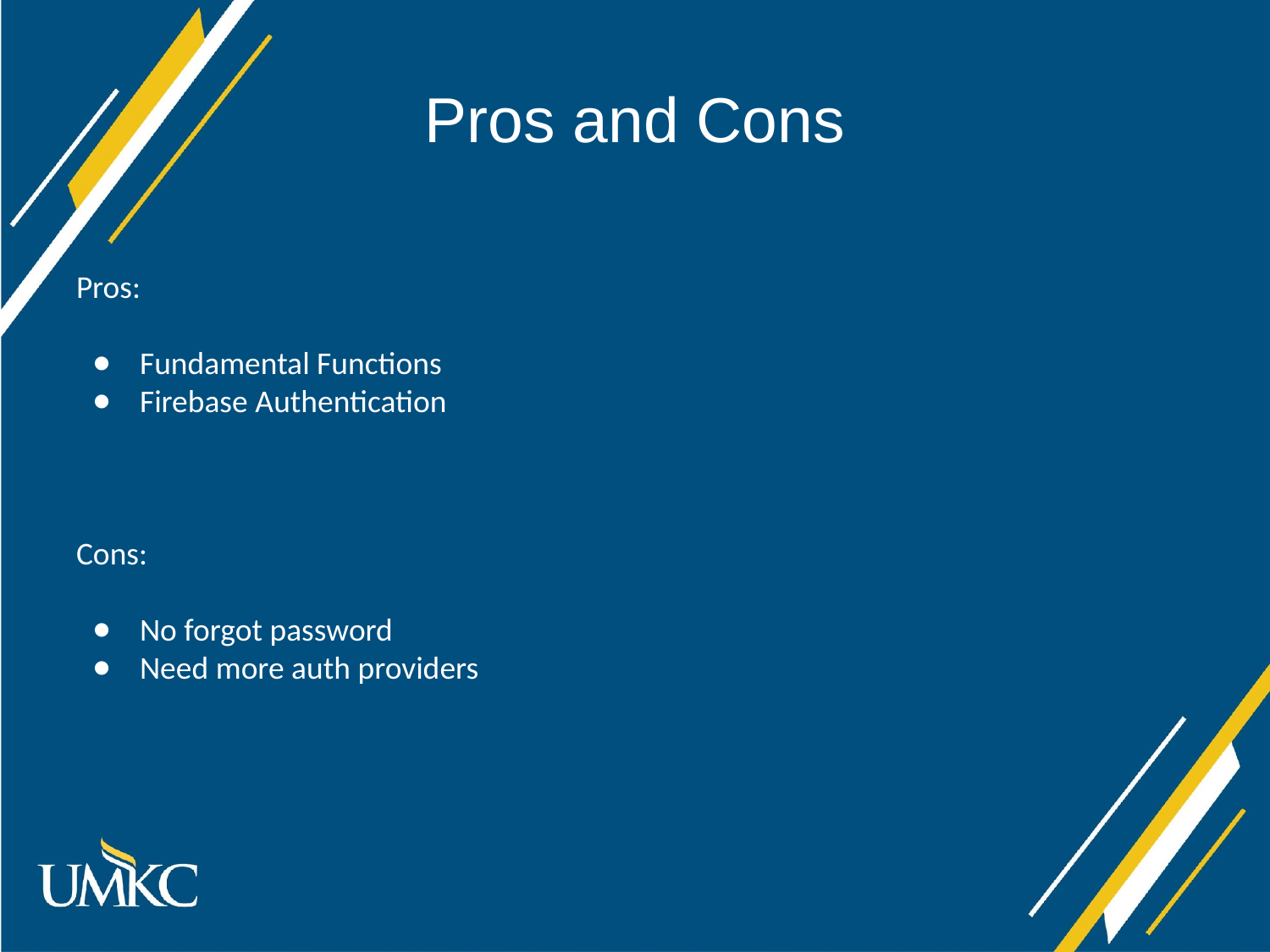

# Pros and Cons

Pros:

Fundamental Functions
Firebase Authentication

Cons:

No forgot password
Need more auth providers